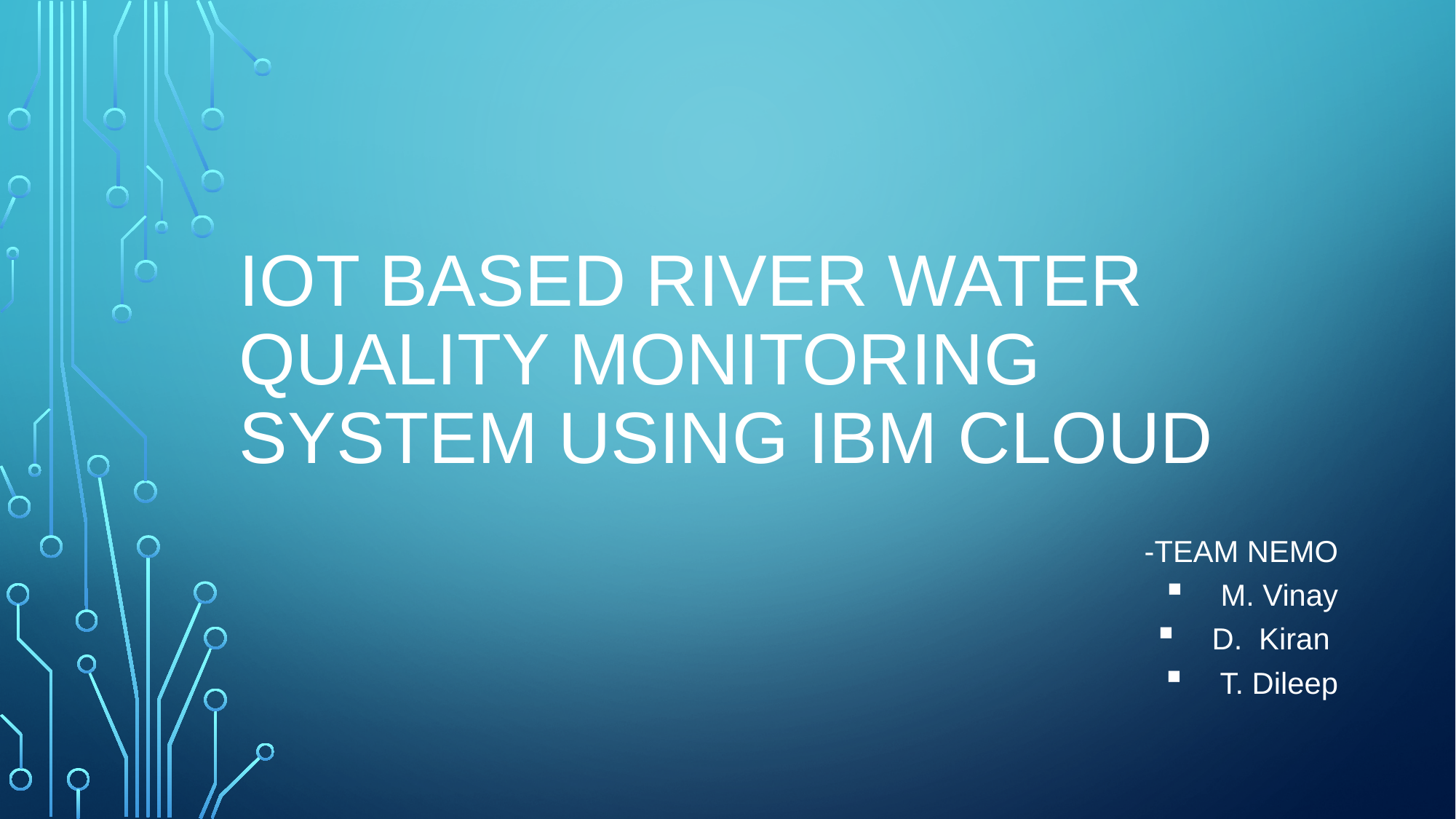

# IOT based river water quality monitoring system using IBM cloud
-Team Nemo
M. Vinay
D.  Kiran
T. Dileep